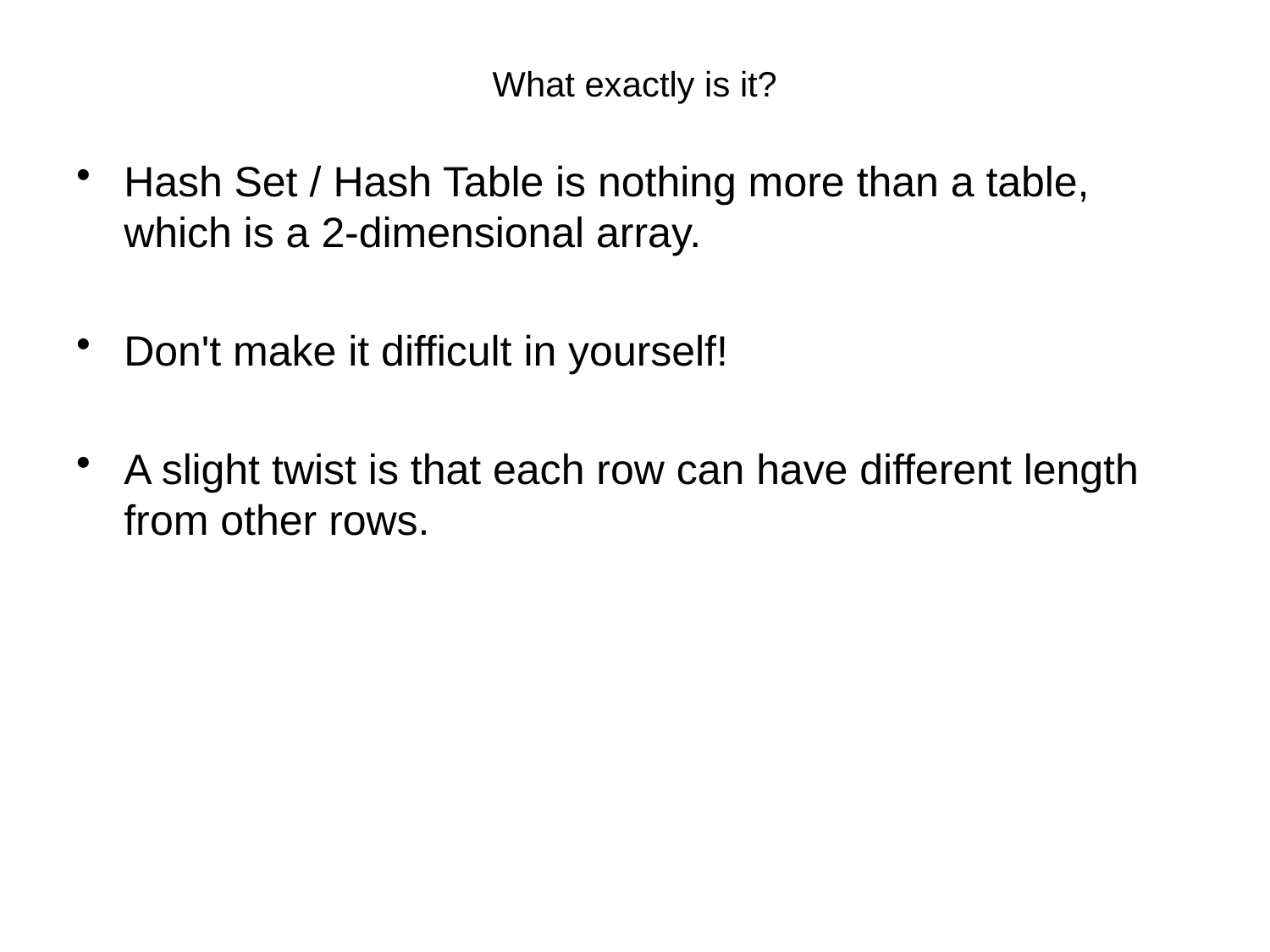

# What exactly is it?
Hash Set / Hash Table is nothing more than a table, which is a 2-dimensional array.

Don't make it difficult in yourself!

A slight twist is that each row can have different length from other rows.